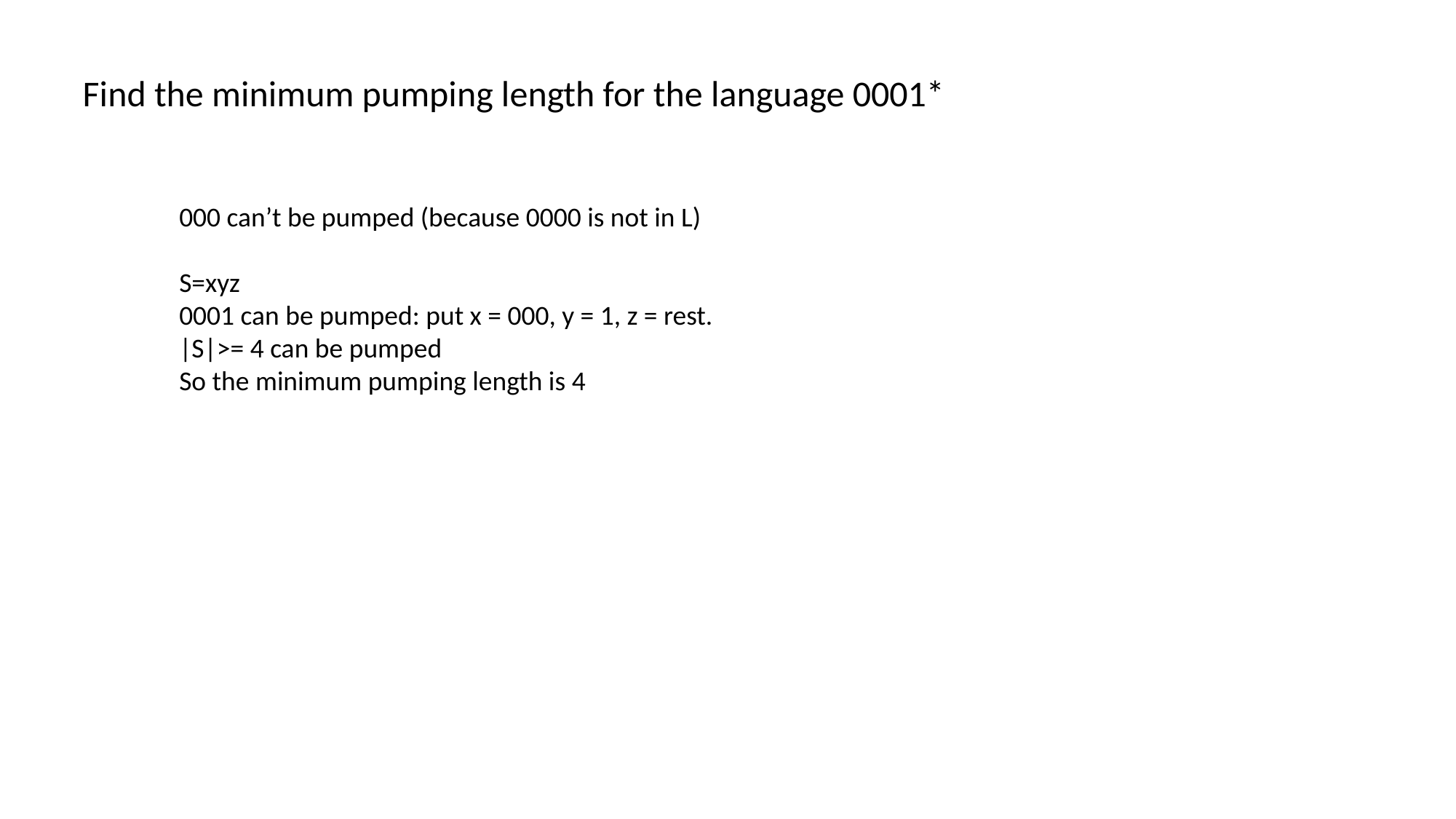

Find the minimum pumping length for the language 0001*
000 can’t be pumped (because 0000 is not in L)

S=xyz
0001 can be pumped: put x = 000, y = 1, z = rest.
|S|>= 4 can be pumped
So the minimum pumping length is 4